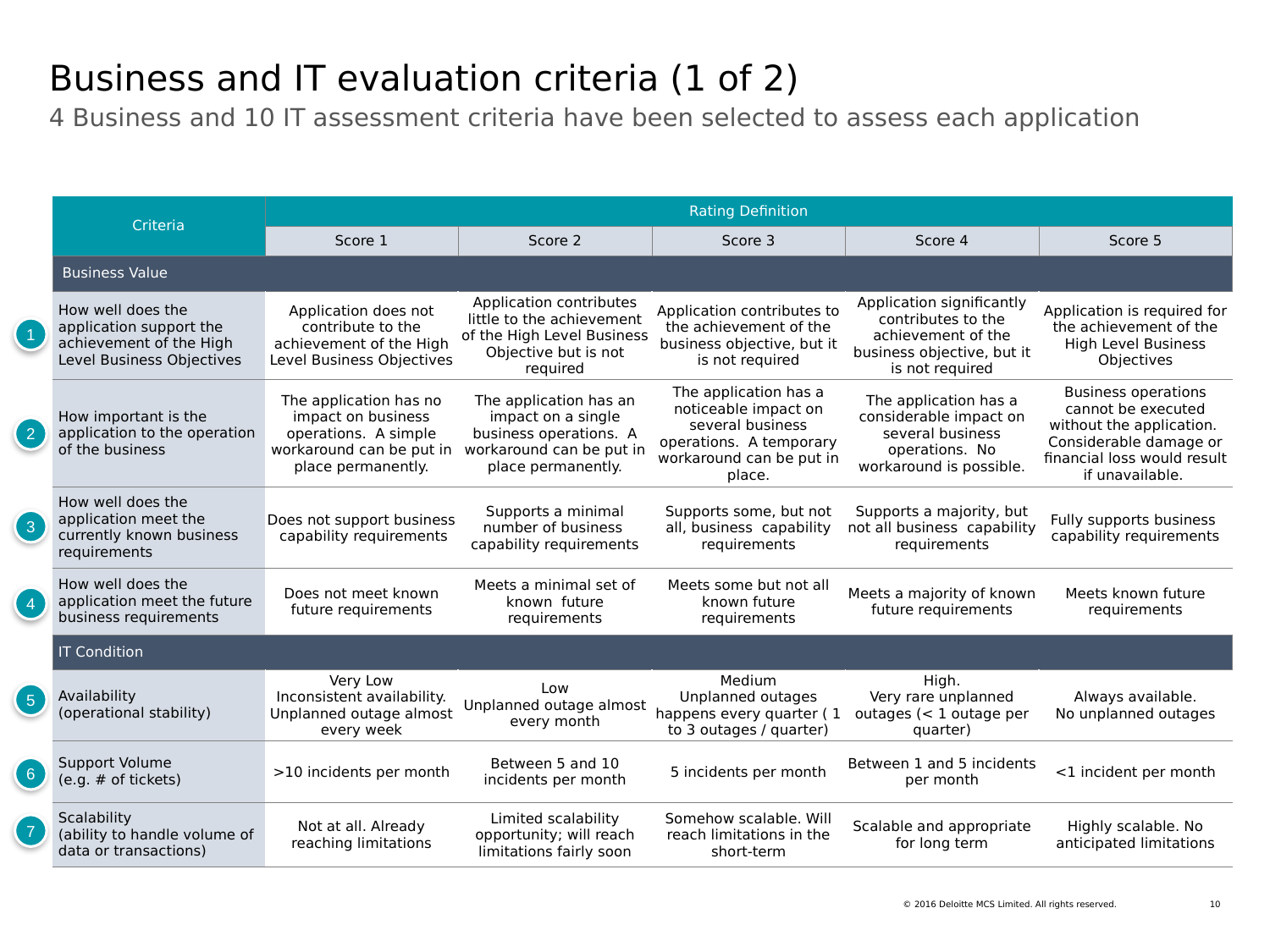

# Business and IT evaluation criteria (1 of 2)
4 Business and 10 IT assessment criteria have been selected to assess each application
| Criteria | Rating Definition |  |  |  |  |
| --- | --- | --- | --- | --- | --- |
|  | Score 1 | Score 2 | Score 3 | Score 4 | Score 5 |
| Business Value |  |  |  |  |  |
| How well does the application support the achievement of the High Level Business Objectives | Application does not contribute to the achievement of the High Level Business Objectives | Application contributes little to the achievement of the High Level Business Objective but is not required | Application contributes to the achievement of the business objective, but it is not required | Application significantly contributes to the achievement of the business objective, but it is not required | Application is required for the achievement of the High Level Business Objectives |
| How important is the application to the operation of the business | The application has no impact on business operations. A simple workaround can be put in place permanently. | The application has an impact on a single business operations. A workaround can be put in place permanently. | The application has a noticeable impact on several business operations. A temporary workaround can be put in place. | The application has a considerable impact on several business operations. No workaround is possible. | Business operations cannot be executed without the application. Considerable damage or financial loss would result if unavailable. |
| How well does the application meet the currently known business requirements | Does not support business capability requirements | Supports a minimal number of business capability requirements | Supports some, but not all, business capability requirements | Supports a majority, but not all business capability requirements | Fully supports business capability requirements |
| How well does the application meet the future business requirements | Does not meet known future requirements | Meets a minimal set of known future requirements | Meets some but not all known future requirements | Meets a majority of known future requirements | Meets known future requirements |
| IT Condition |  |  |  |  |  |
| Availability (operational stability) | Very Low Inconsistent availability. Unplanned outage almost every week | Low Unplanned outage almost every month | Medium Unplanned outages happens every quarter ( 1 to 3 outages / quarter) | High. Very rare unplanned outages (< 1 outage per quarter) | Always available. No unplanned outages |
| Support Volume (e.g. # of tickets) | >10 incidents per month | Between 5 and 10 incidents per month | 5 incidents per month | Between 1 and 5 incidents per month | <1 incident per month |
| Scalability (ability to handle volume of data or transactions) | Not at all. Already reaching limitations | Limited scalability opportunity; will reach limitations fairly soon | Somehow scalable. Will reach limitations in the short-term | Scalable and appropriate for long term | Highly scalable. No anticipated limitations |
1
2
3
4
5
6
7
© 2016 Deloitte MCS Limited. All rights reserved.